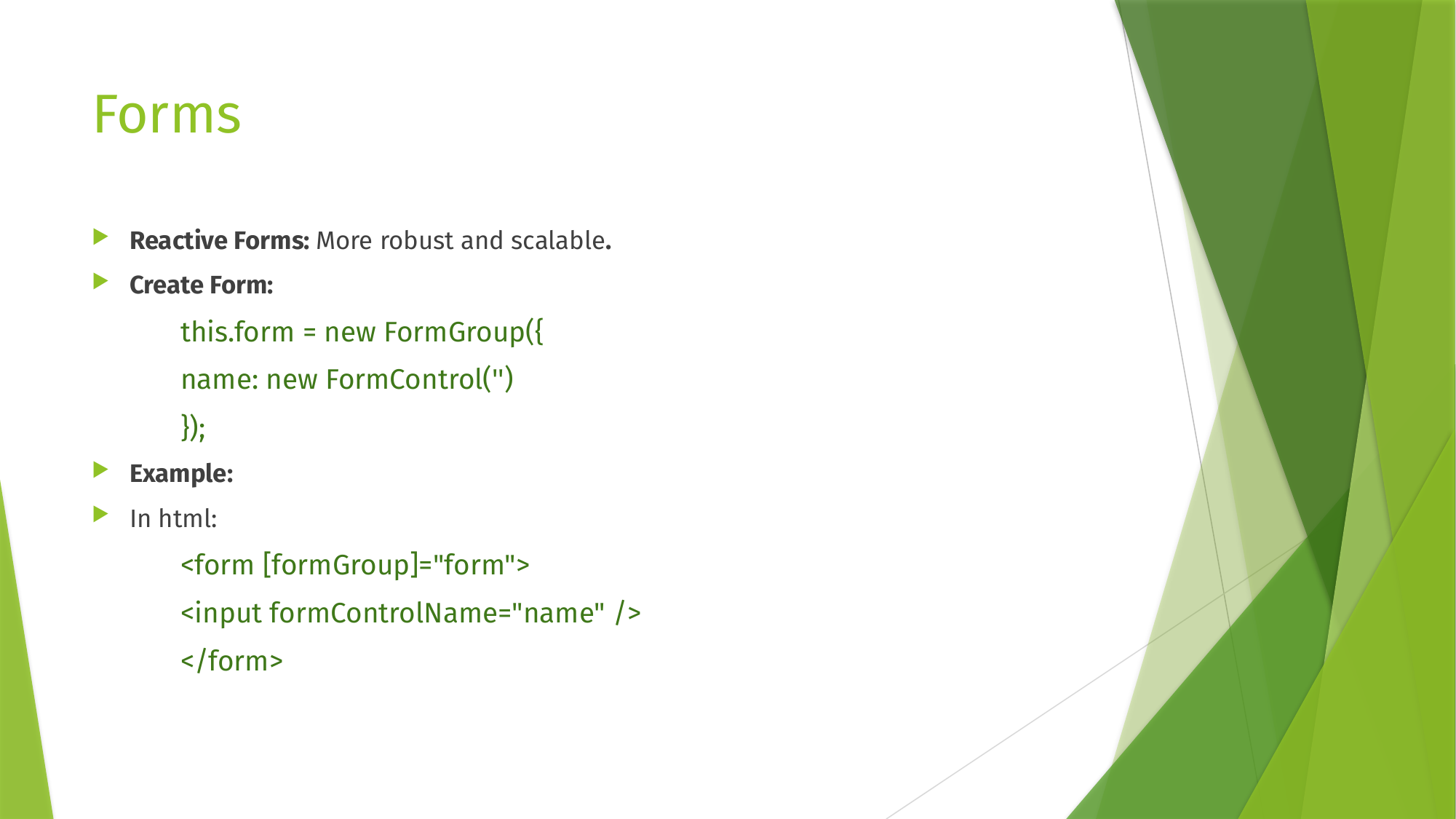

# Forms
Reactive Forms: More robust and scalable.
Create Form:
this.form = new FormGroup({
	name: new FormControl('')
});
Example:
In html:
<form [formGroup]="form">
	<input formControlName="name" />
</form>